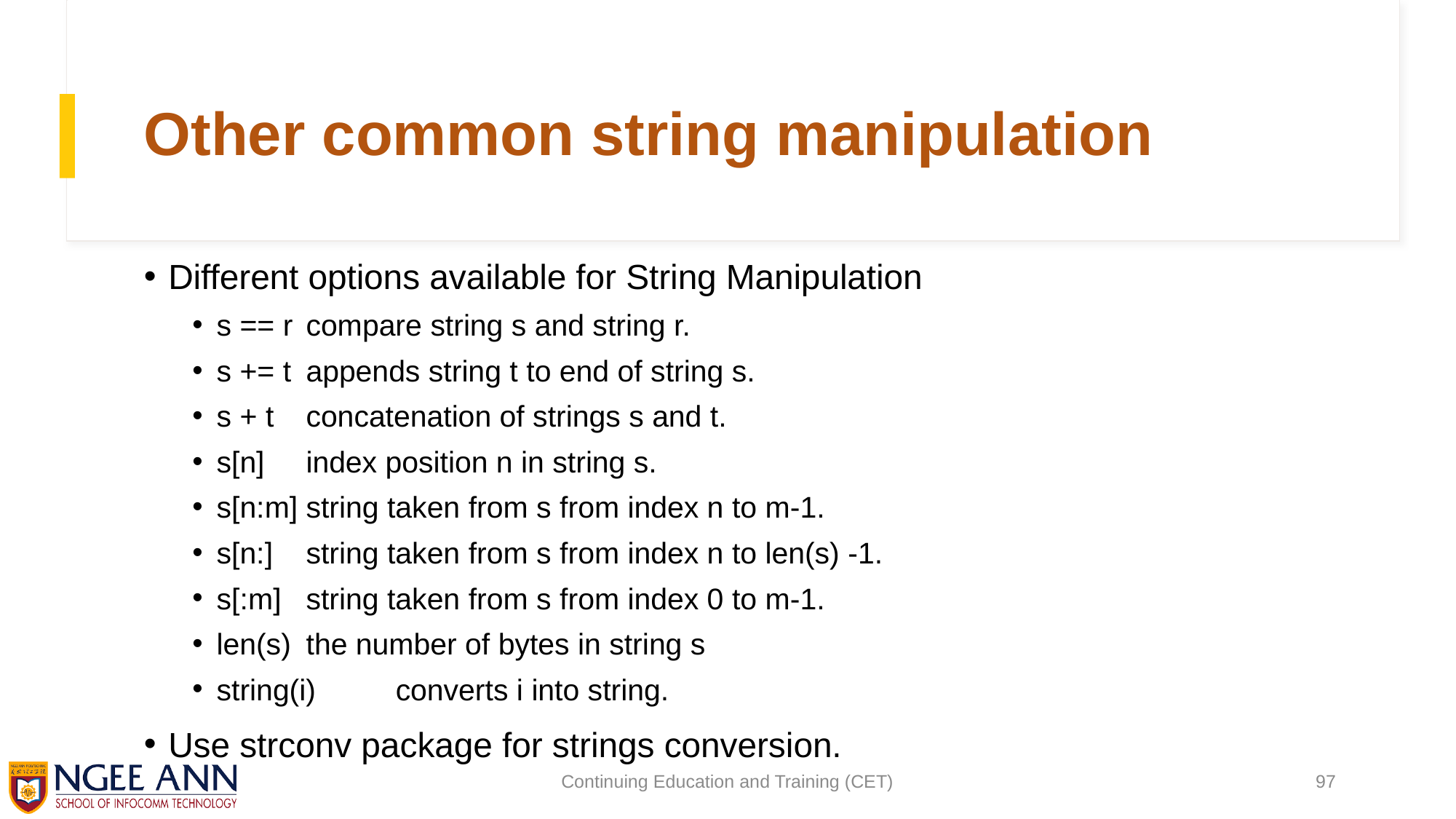

# Other common string manipulation
Different options available for String Manipulation
s == r		compare string s and string r.
s += t 		appends string t to end of string s.
s + t		concatenation of strings s and t.
s[n]		index position n in string s.
s[n:m]		string taken from s from index n to m-1.
s[n:]		string taken from s from index n to len(s) -1.
s[:m]		string taken from s from index 0 to m-1.
len(s)		the number of bytes in string s
string(i)		converts i into string.
Use strconv package for strings conversion.

Continuing Education and Training (CET)
97